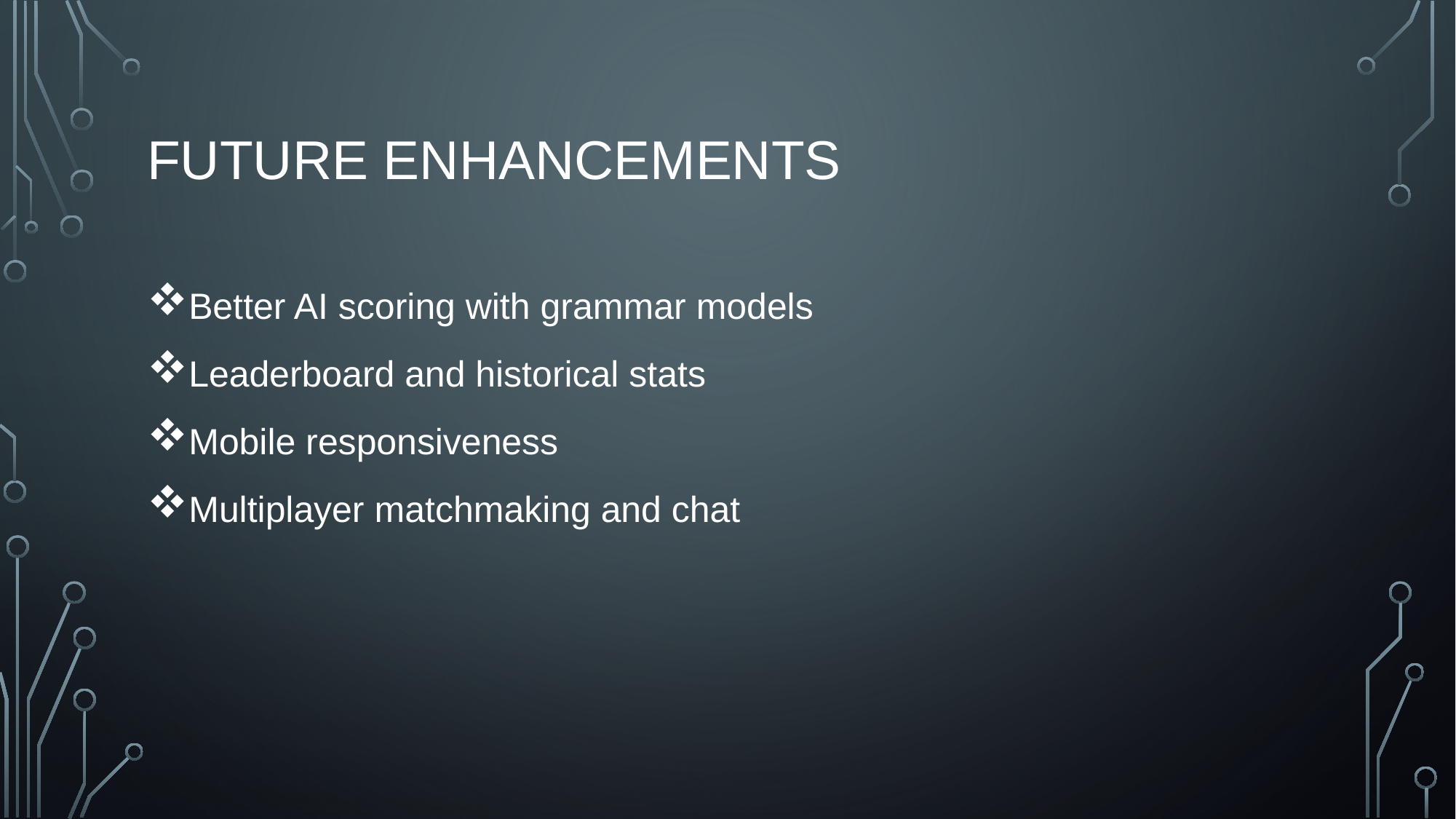

# Future Enhancements
Better AI scoring with grammar models
Leaderboard and historical stats
Mobile responsiveness
Multiplayer matchmaking and chat